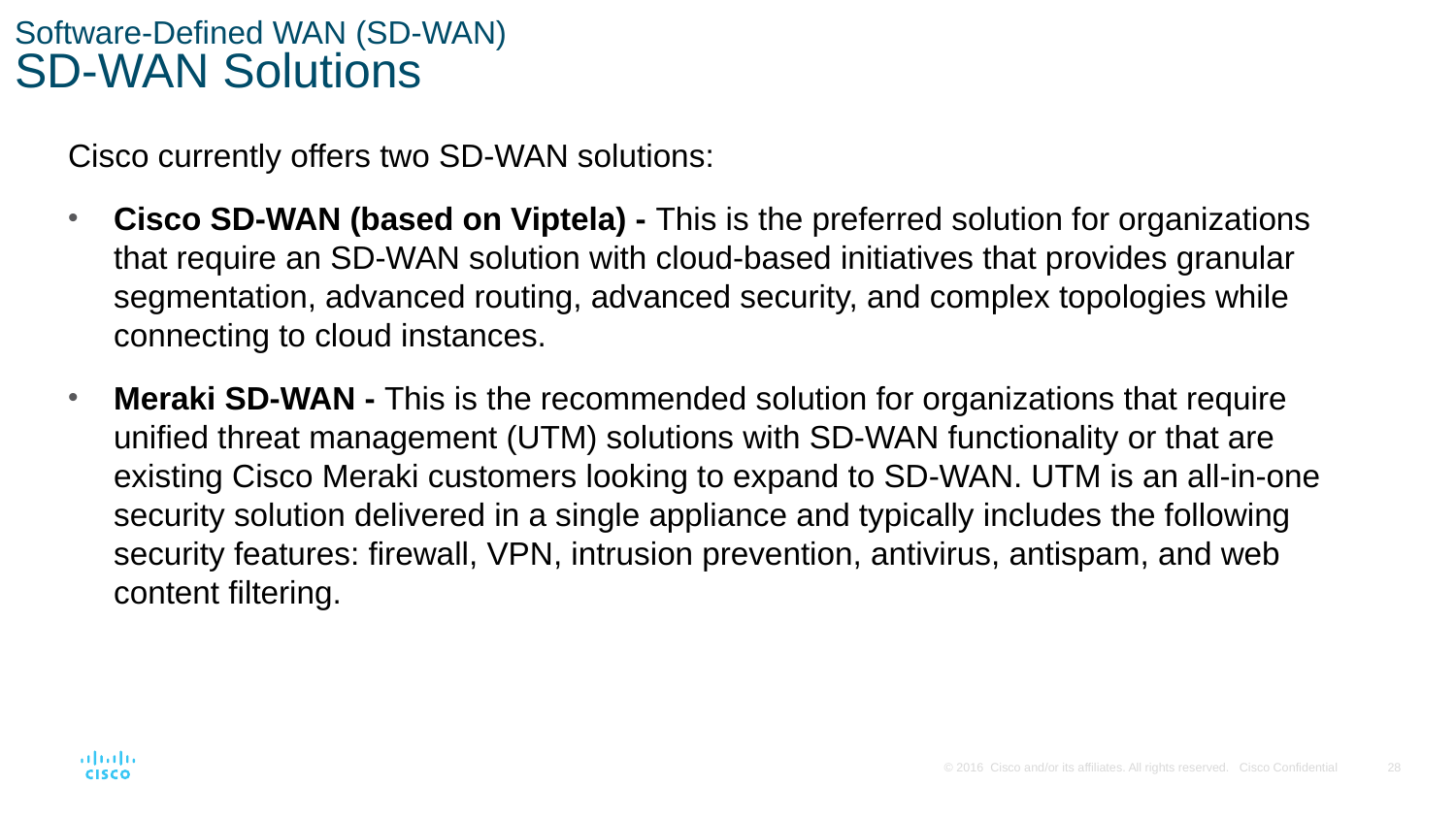

# Software-Defined WAN (SD-WAN) SD-WAN Solutions
Cisco currently offers two SD-WAN solutions:
Cisco SD-WAN (based on Viptela) - This is the preferred solution for organizations that require an SD-WAN solution with cloud-based initiatives that provides granular segmentation, advanced routing, advanced security, and complex topologies while connecting to cloud instances.
Meraki SD-WAN - This is the recommended solution for organizations that require unified threat management (UTM) solutions with SD-WAN functionality or that are existing Cisco Meraki customers looking to expand to SD-WAN. UTM is an all-in-one security solution delivered in a single appliance and typically includes the following security features: firewall, VPN, intrusion prevention, antivirus, antispam, and web content filtering.